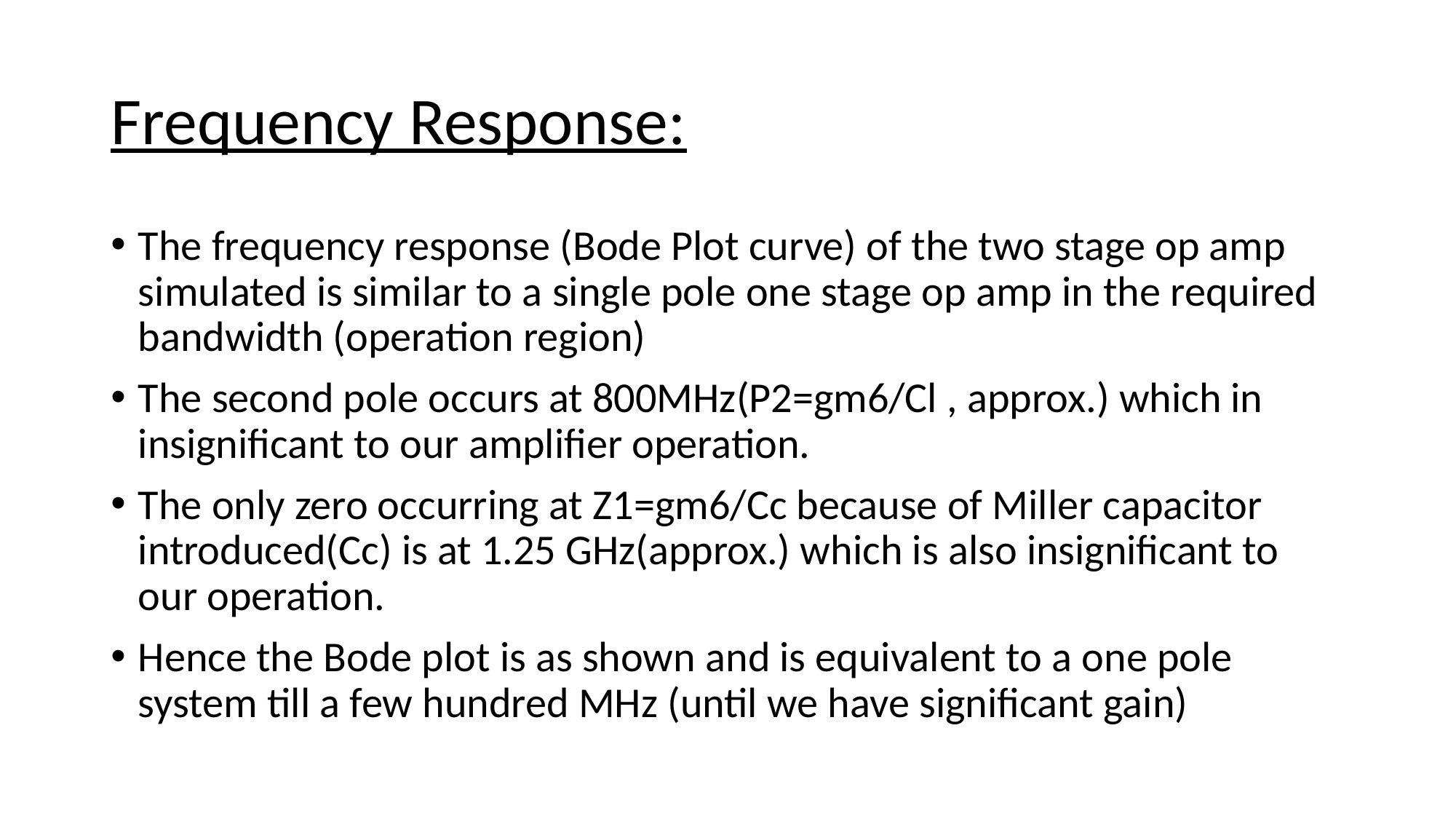

# Frequency Response:
The frequency response (Bode Plot curve) of the two stage op amp simulated is similar to a single pole one stage op amp in the required bandwidth (operation region)
The second pole occurs at 800MHz(P2=gm6/Cl , approx.) which in insignificant to our amplifier operation.
The only zero occurring at Z1=gm6/Cc because of Miller capacitor introduced(Cc) is at 1.25 GHz(approx.) which is also insignificant to our operation.
Hence the Bode plot is as shown and is equivalent to a one pole system till a few hundred MHz (until we have significant gain)